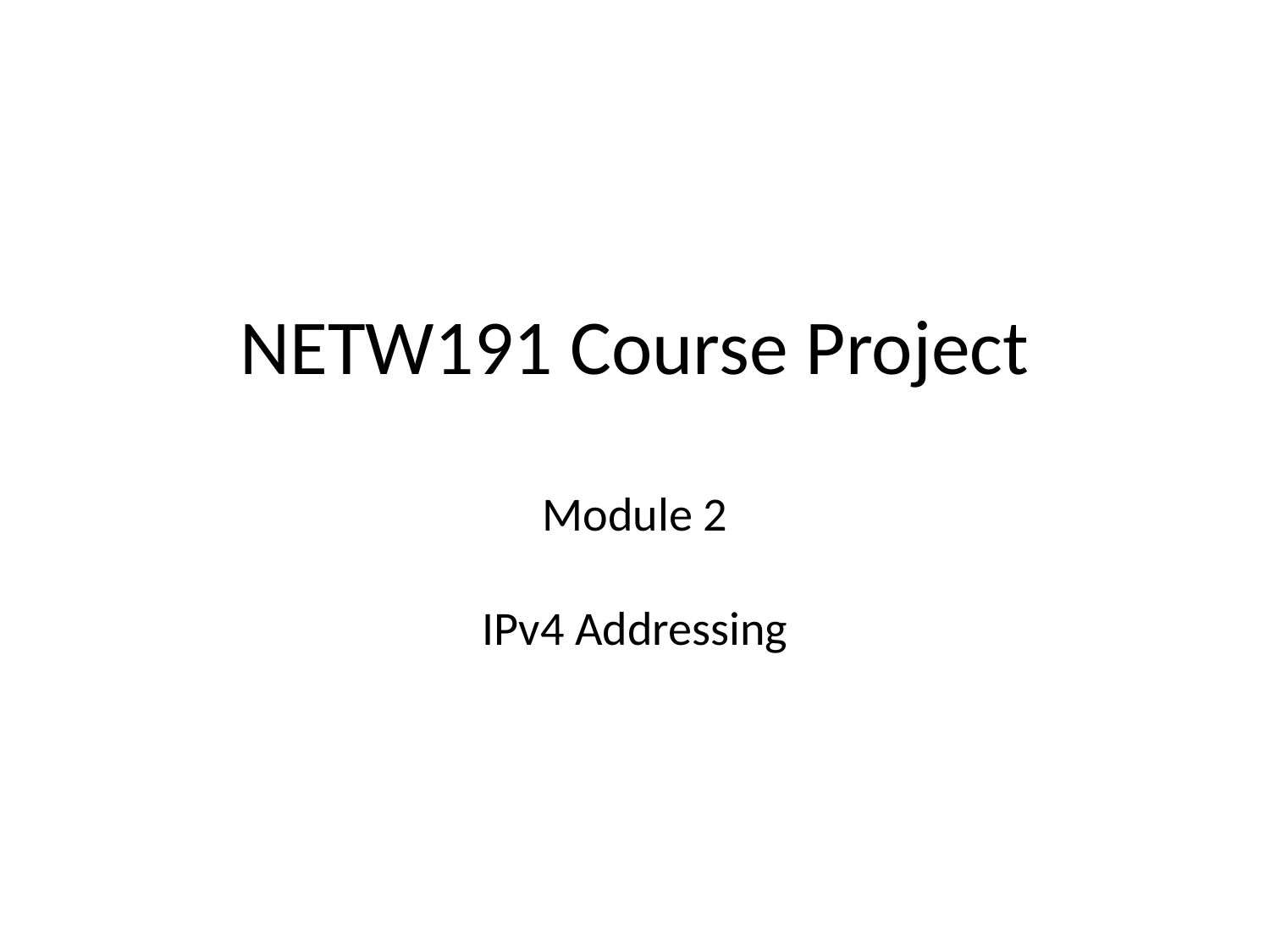

# NETW191 Course Project Module 2 IPv4 Addressing